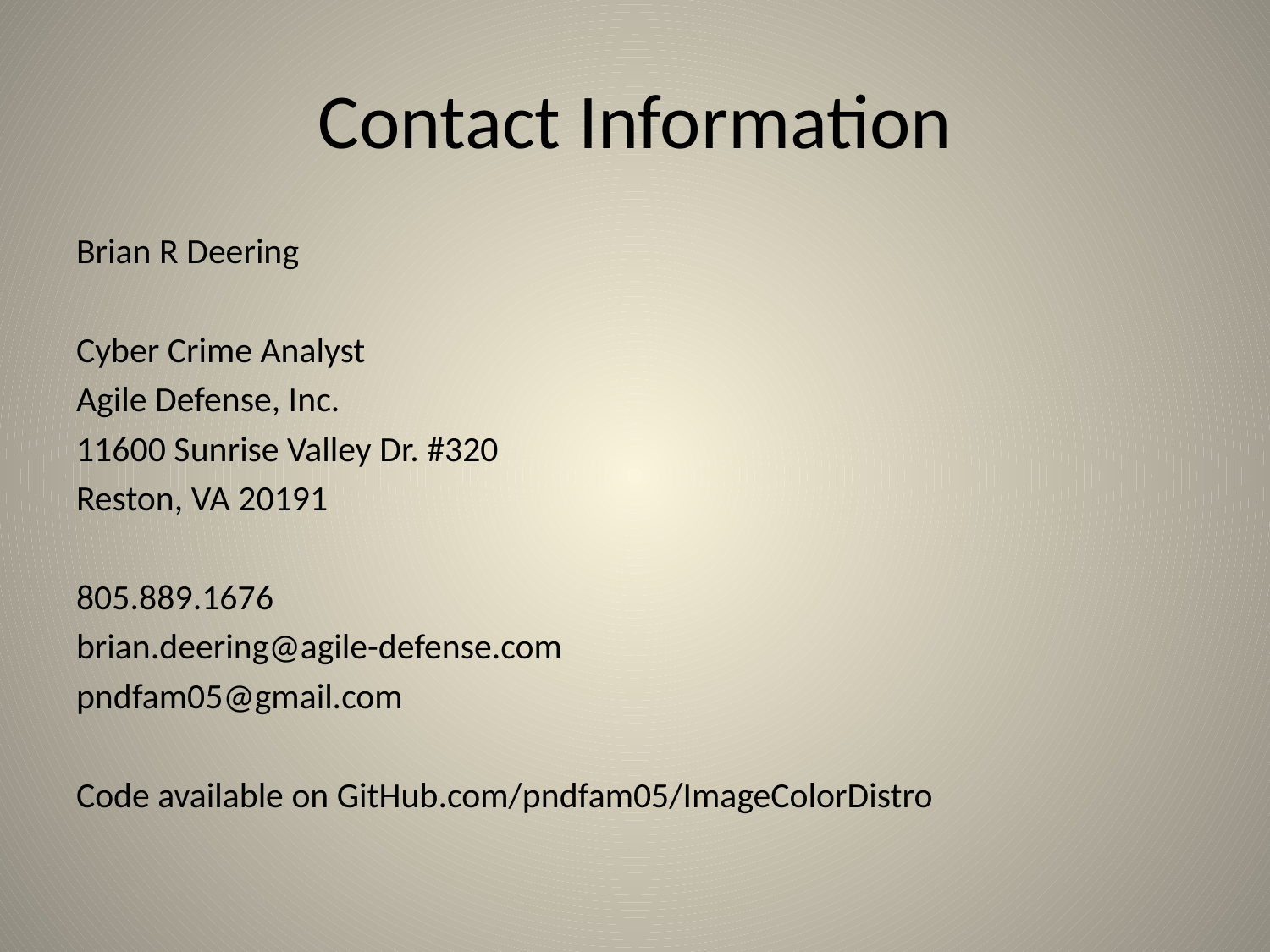

# Contact Information
Brian R Deering

Cyber Crime Analyst
Agile Defense, Inc.
11600 Sunrise Valley Dr. #320
Reston, VA 20191

805.889.1676
brian.deering@agile-defense.com
pndfam05@gmail.com

Code available on GitHub.com/pndfam05/ImageColorDistro